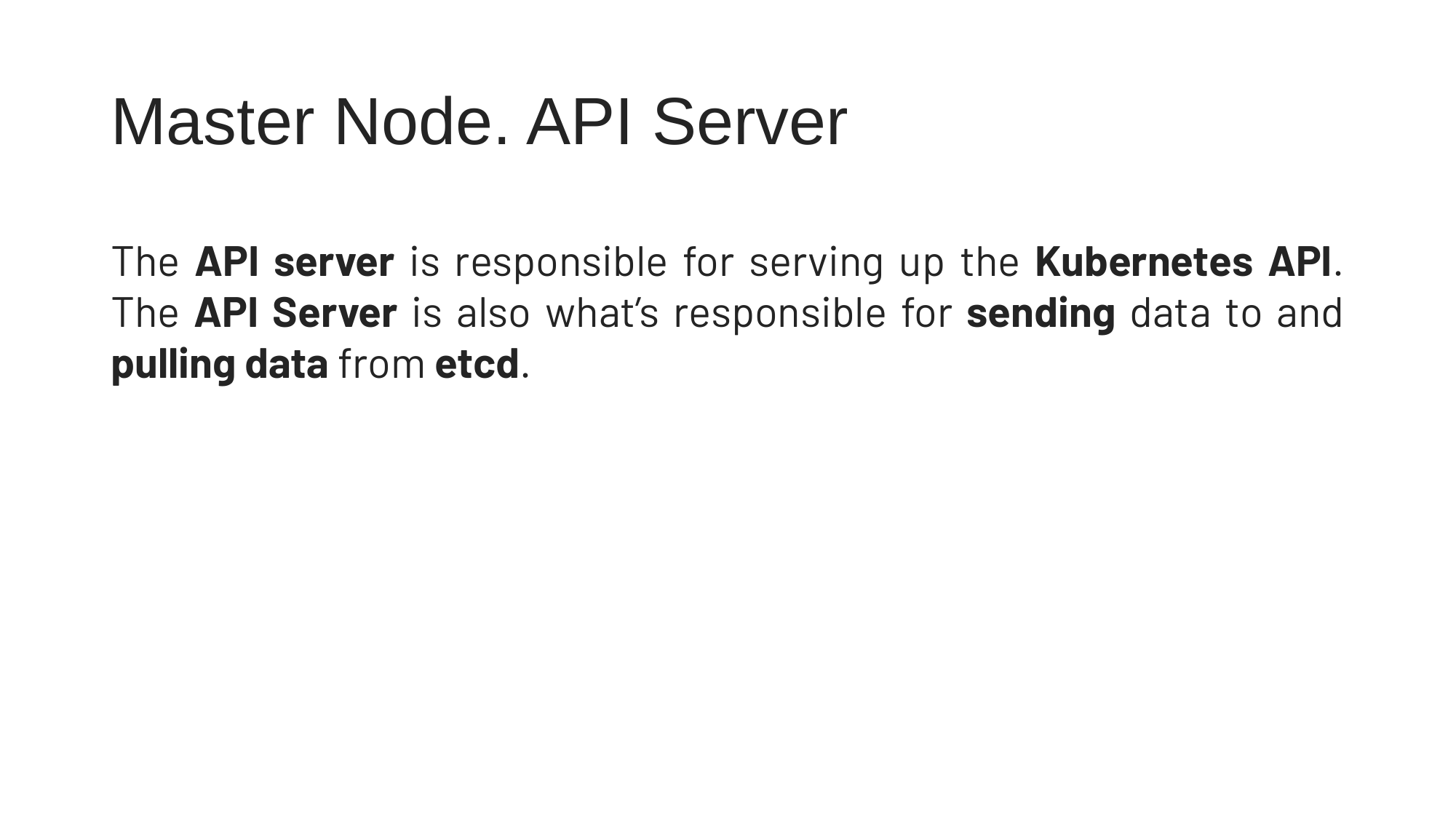

# Master Node. API Server
The API server is responsible for serving up the Kubernetes API. The API Server is also what’s responsible for sending data to and pulling data from etcd.